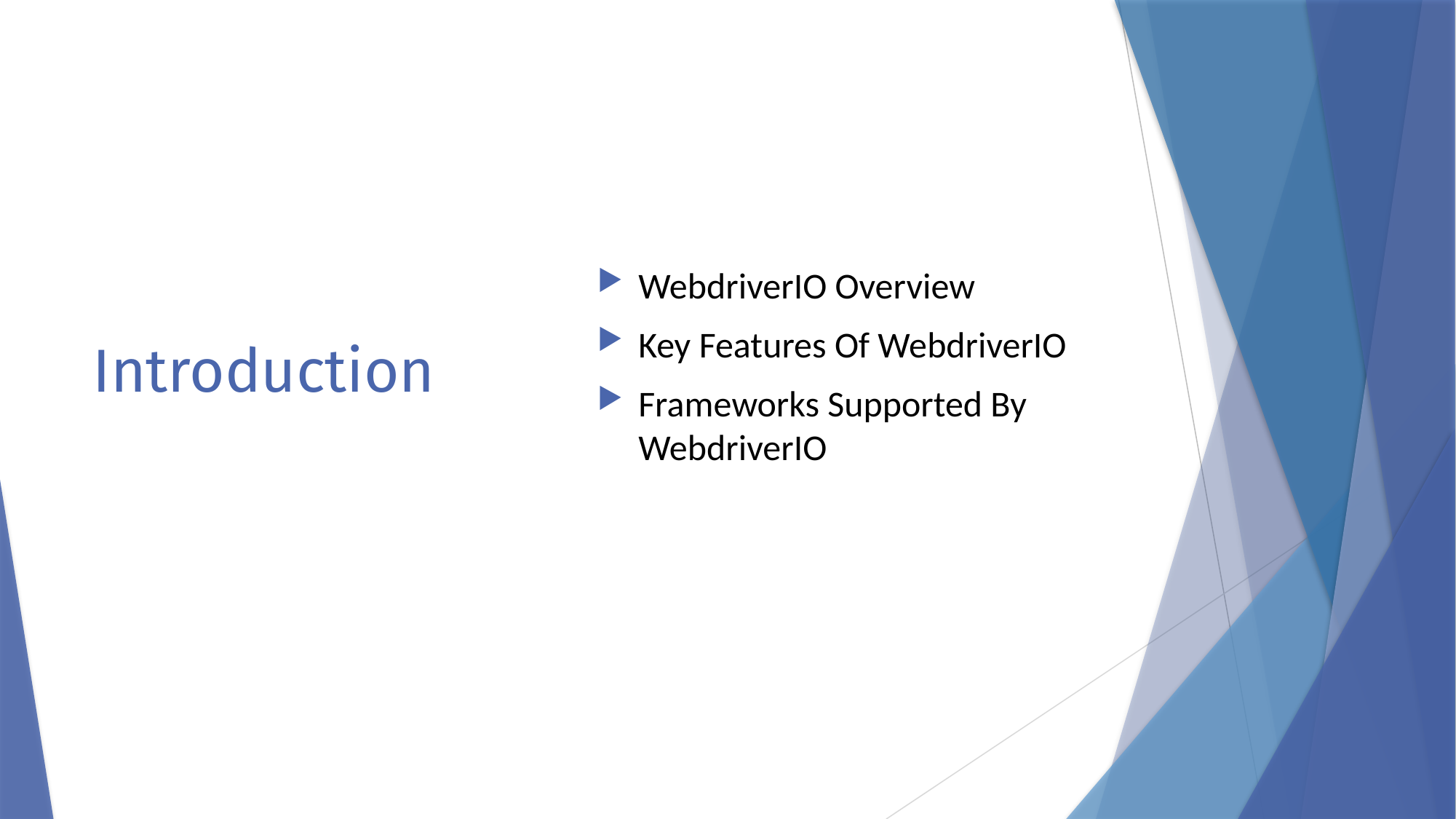

# Introduction
WebdriverIO Overview
Key Features Of WebdriverIO
Frameworks Supported By WebdriverIO